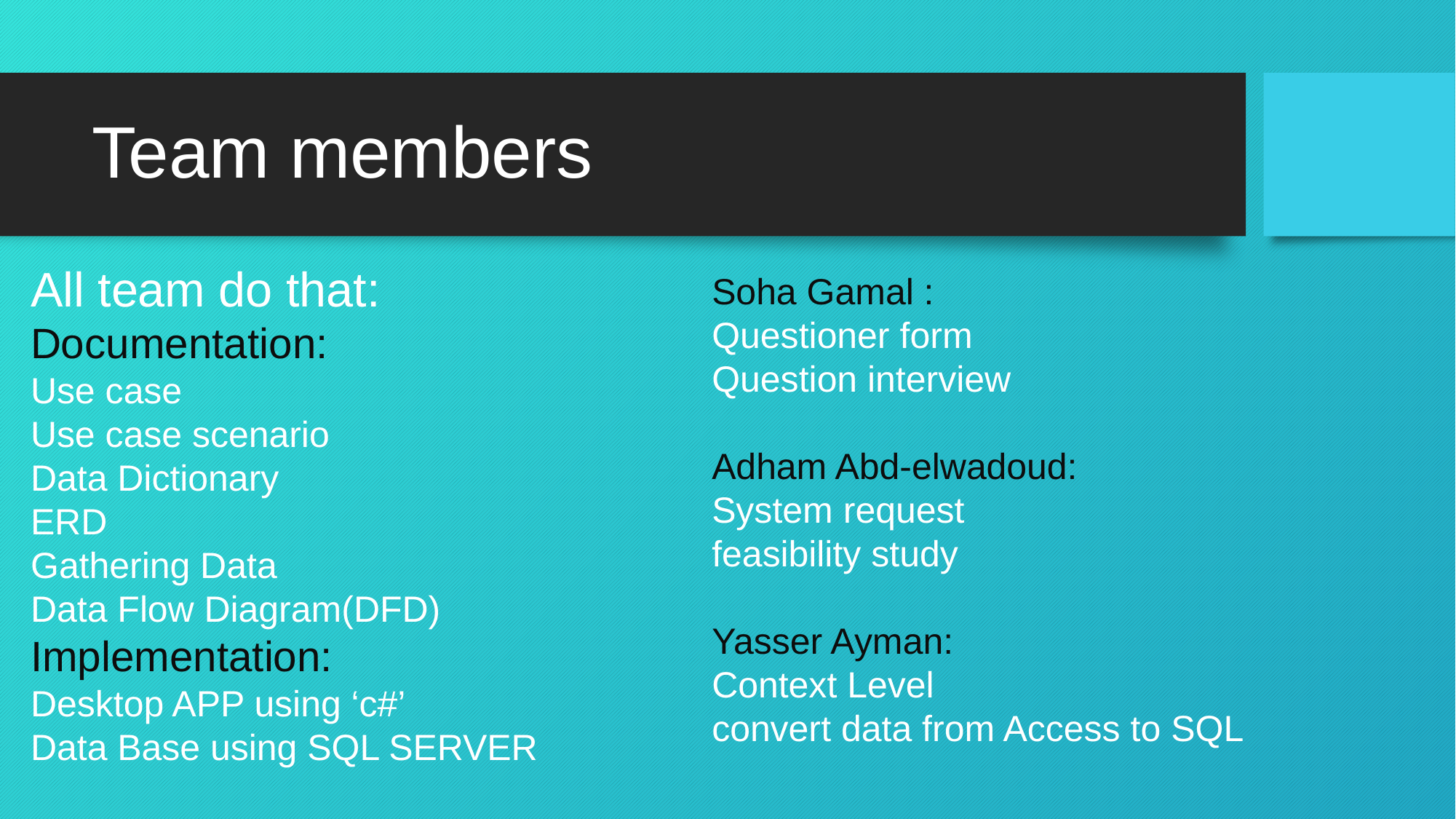

# Team members
All team do that:
Documentation:
Use case
Use case scenario
Data Dictionary
ERD
Gathering Data
Data Flow Diagram(DFD)
Implementation:
Desktop APP using ‘c#’
Data Base using SQL SERVER

Soha Gamal :
Questioner form
Question interview

Adham Abd-elwadoud:
System request
feasibility study

Yasser Ayman:
Context Level
convert data from Access to SQL